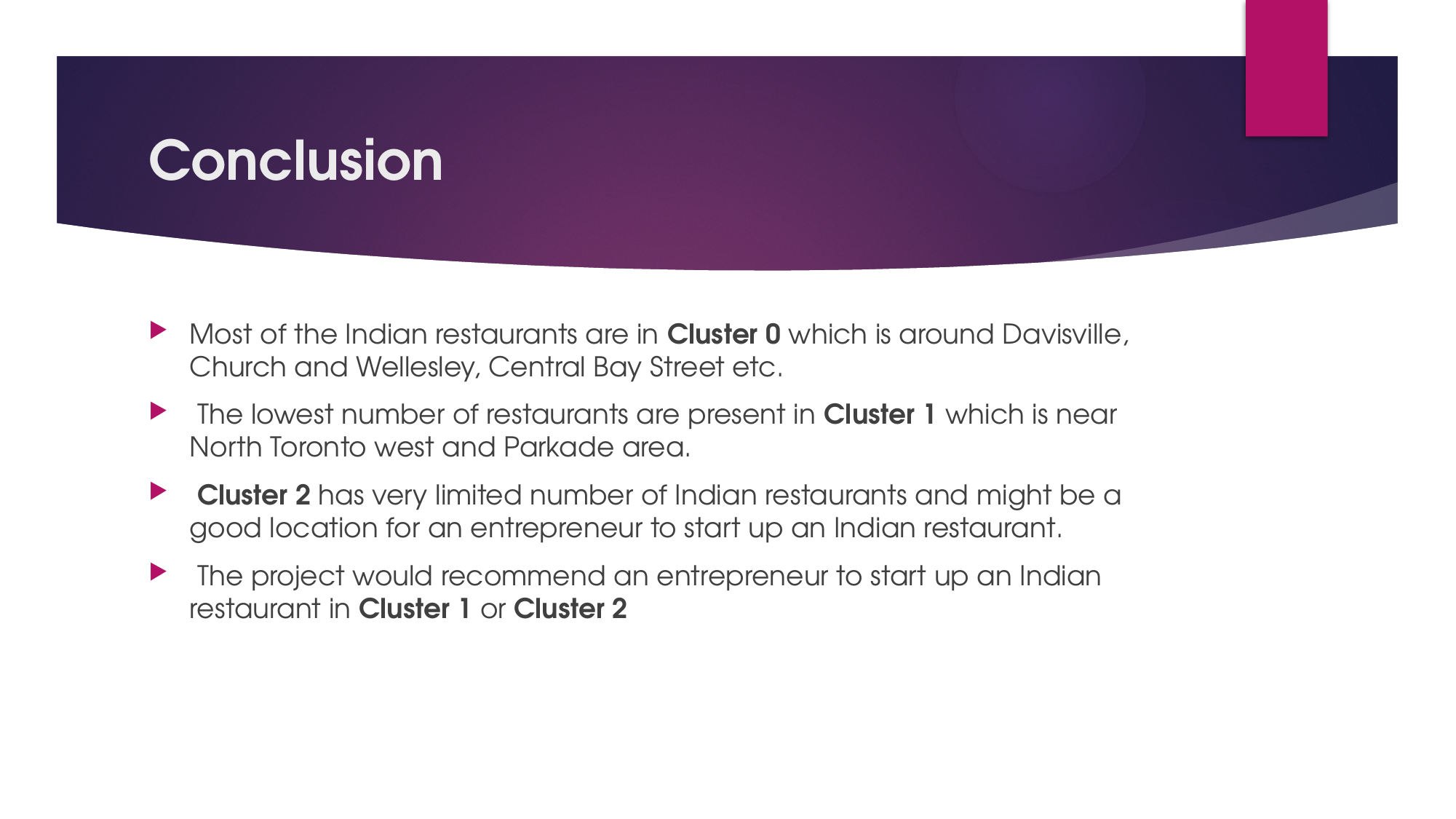

# Conclusion
Most of the Indian restaurants are in Cluster 0 which is around Davisville, Church and Wellesley, Central Bay Street etc.
 The lowest number of restaurants are present in Cluster 1 which is near North Toronto west and Parkade area.
 Cluster 2 has very limited number of Indian restaurants and might be a good location for an entrepreneur to start up an Indian restaurant.
 The project would recommend an entrepreneur to start up an Indian restaurant in Cluster 1 or Cluster 2